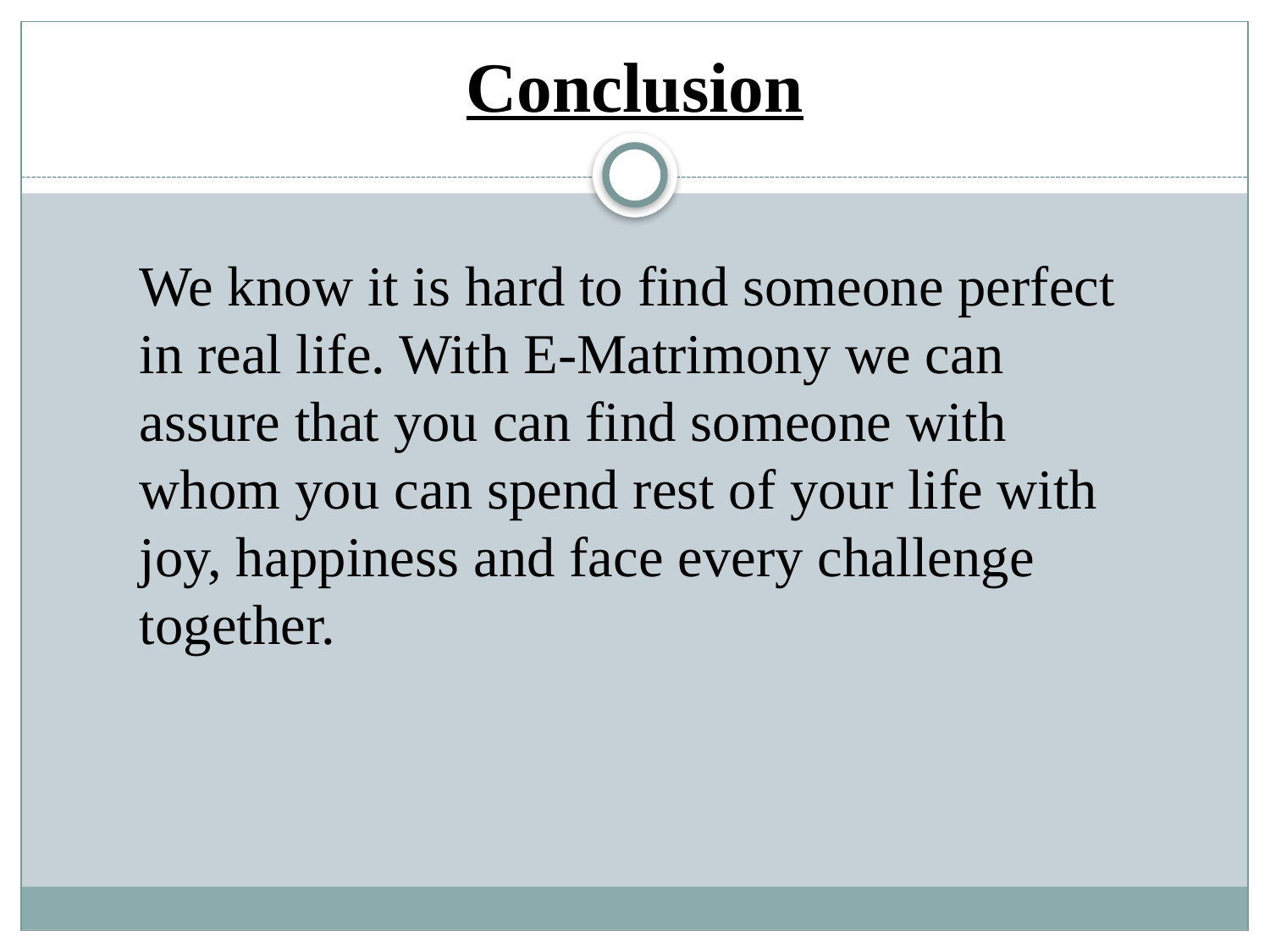

Conclusion
We know it is hard to find someone perfect in real life. With E-Matrimony we can assure that you can find someone with whom you can spend rest of your life with joy, happiness and face every challenge together.